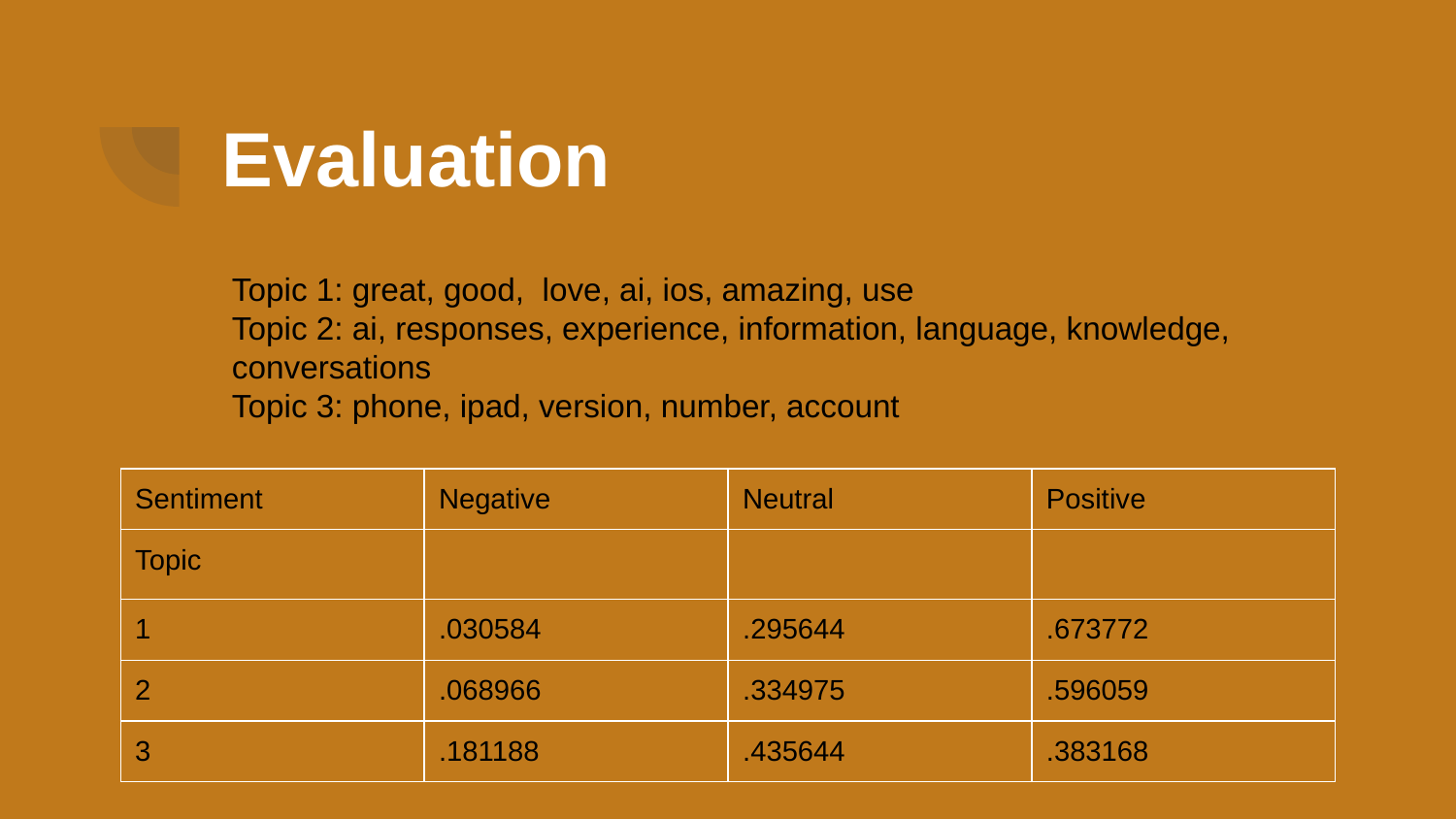

# Evaluation
Topic 1: great, good,  love, ai, ios, amazing, use
Topic 2: ai, responses, experience, information, language, knowledge, conversations
Topic 3: phone, ipad, version, number, account
| Sentiment | Negative | Neutral | Positive |
| --- | --- | --- | --- |
| Topic |  |  |  |
| 1 | .030584 | .295644 | .673772 |
| 2 | .068966 | .334975 | .596059 |
| 3 | .181188 | .435644 | .383168 |